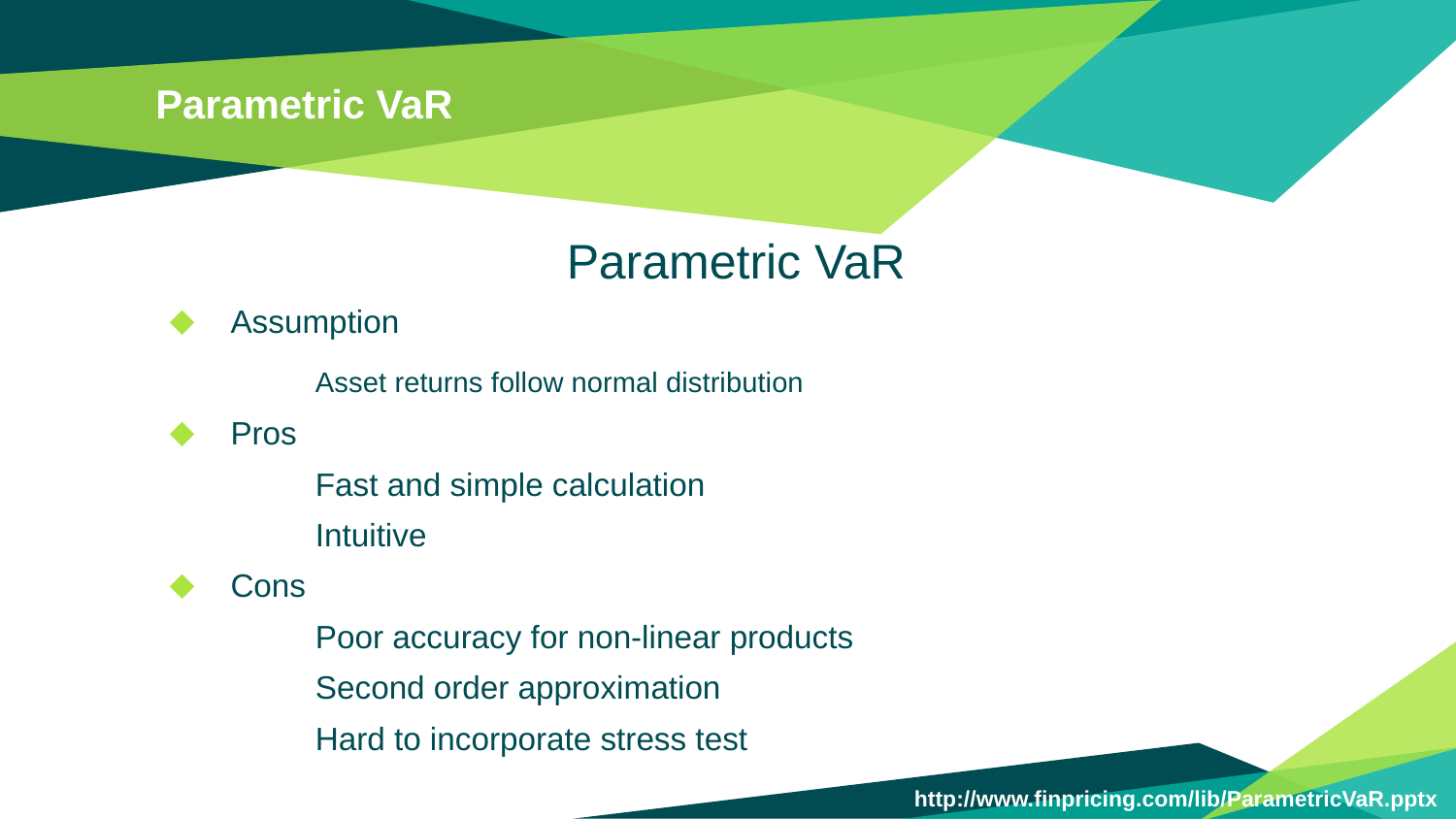

# Parametric VaR
Parametric VaR
Assumption
	Asset returns follow normal distribution
Pros
	Fast and simple calculation
	Intuitive
Cons
	Poor accuracy for non-linear products
	Second order approximation
	Hard to incorporate stress test

http://www.finpricing.com/lib/ParametricVaR.pptx